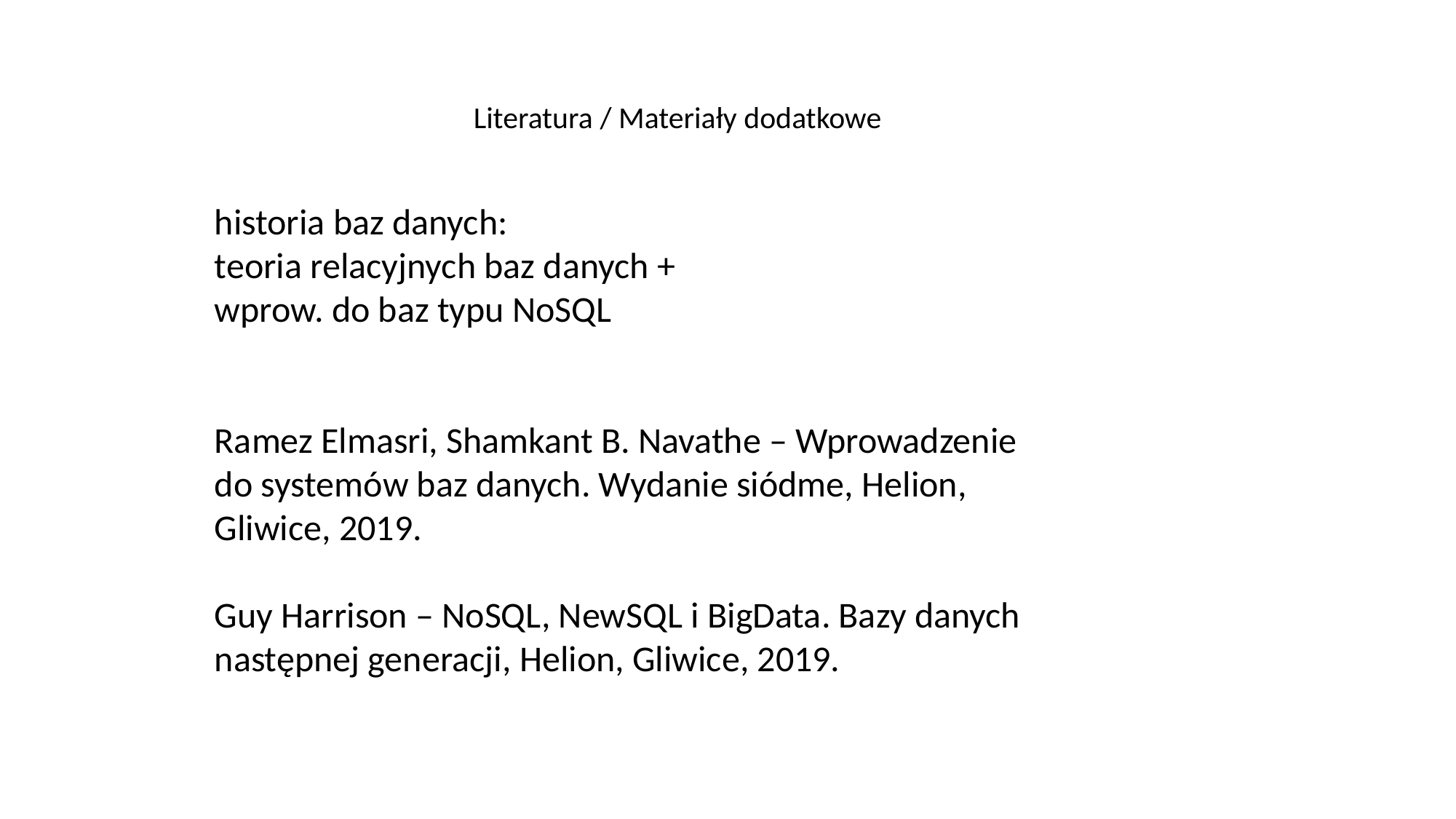

Literatura / Materiały dodatkowe
historia baz danych:
teoria relacyjnych baz danych +
wprow. do baz typu NoSQL

Ramez Elmasri, Shamkant B. Navathe – Wprowadzenie
do systemów baz danych. Wydanie siódme, Helion,
Gliwice, 2019.

Guy Harrison – NoSQL, NewSQL i BigData. Bazy danych
następnej generacji, Helion, Gliwice, 2019.